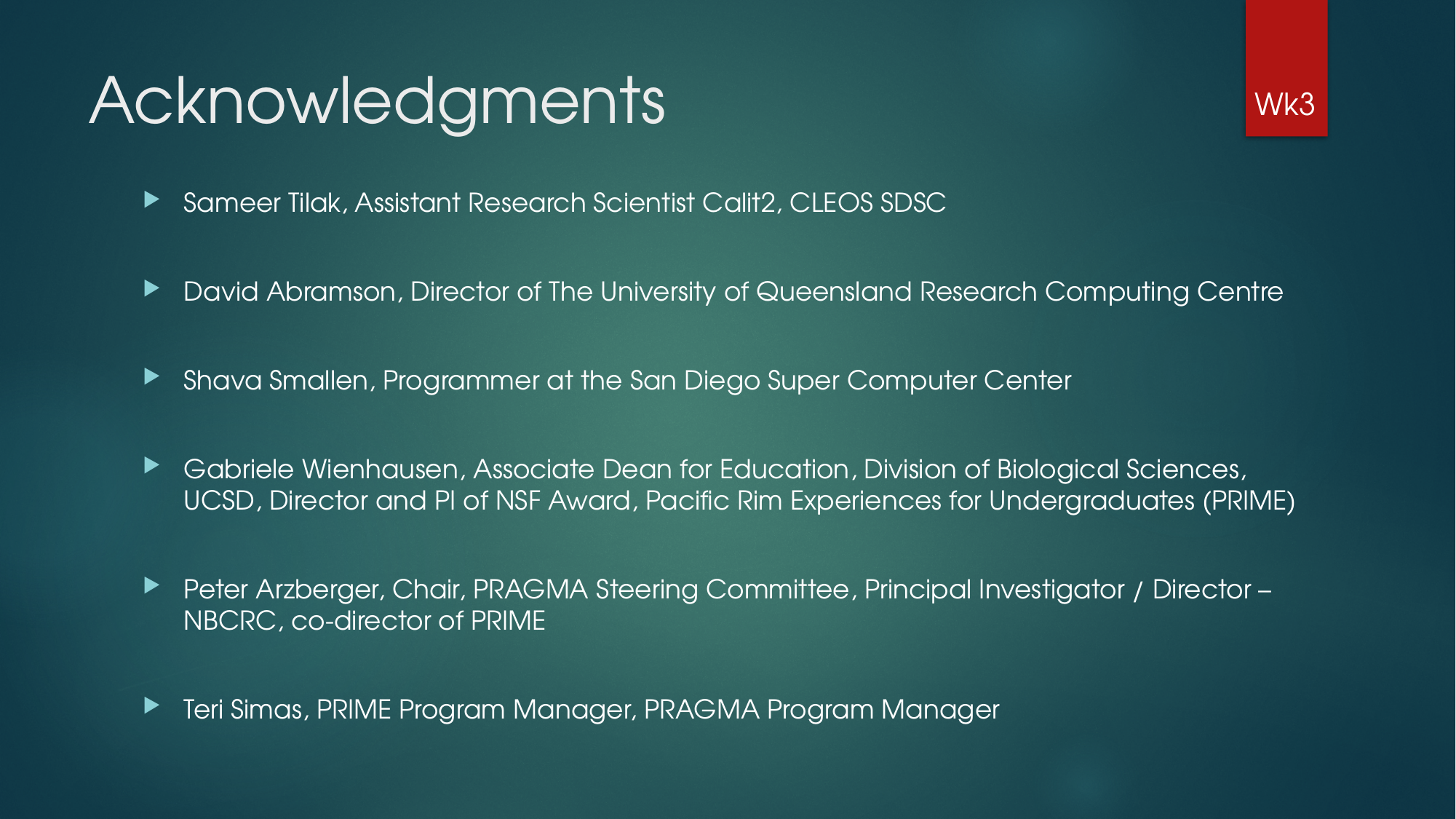

# Acknowledgments
Wk3
Sameer Tilak, Assistant Research Scientist Calit2, CLEOS SDSC

David Abramson, Director of The University of Queensland Research Computing Centre

Shava Smallen, Programmer at the San Diego Super Computer Center

Gabriele Wienhausen, Associate Dean for Education, Division of Biological Sciences, UCSD, Director and PI of NSF Award, Pacific Rim Experiences for Undergraduates (PRIME)

Peter Arzberger, Chair, PRAGMA Steering Committee, Principal Investigator / Director – NBCRC, co-director of PRIME

Teri Simas, PRIME Program Manager, PRAGMA Program Manager